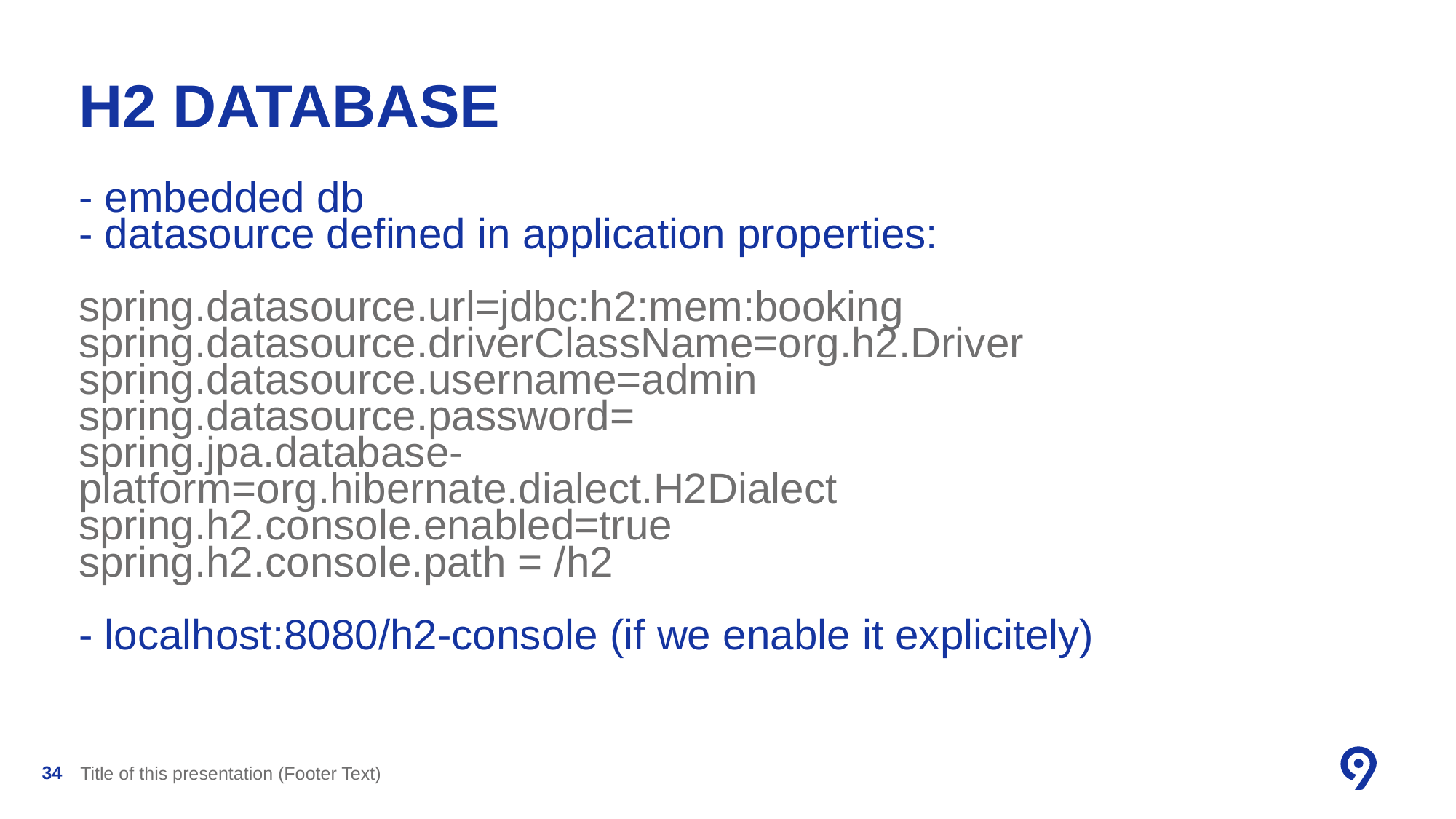

# H2 database
- embedded db
- datasource defined in application properties:

spring.datasource.url=jdbc:h2:mem:booking
spring.datasource.driverClassName=org.h2.Driver
spring.datasource.username=admin
spring.datasource.password=
spring.jpa.database-platform=org.hibernate.dialect.H2Dialect
spring.h2.console.enabled=true
spring.h2.console.path = /h2

- localhost:8080/h2-console (if we enable it explicitely)
Title of this presentation (Footer Text)
34